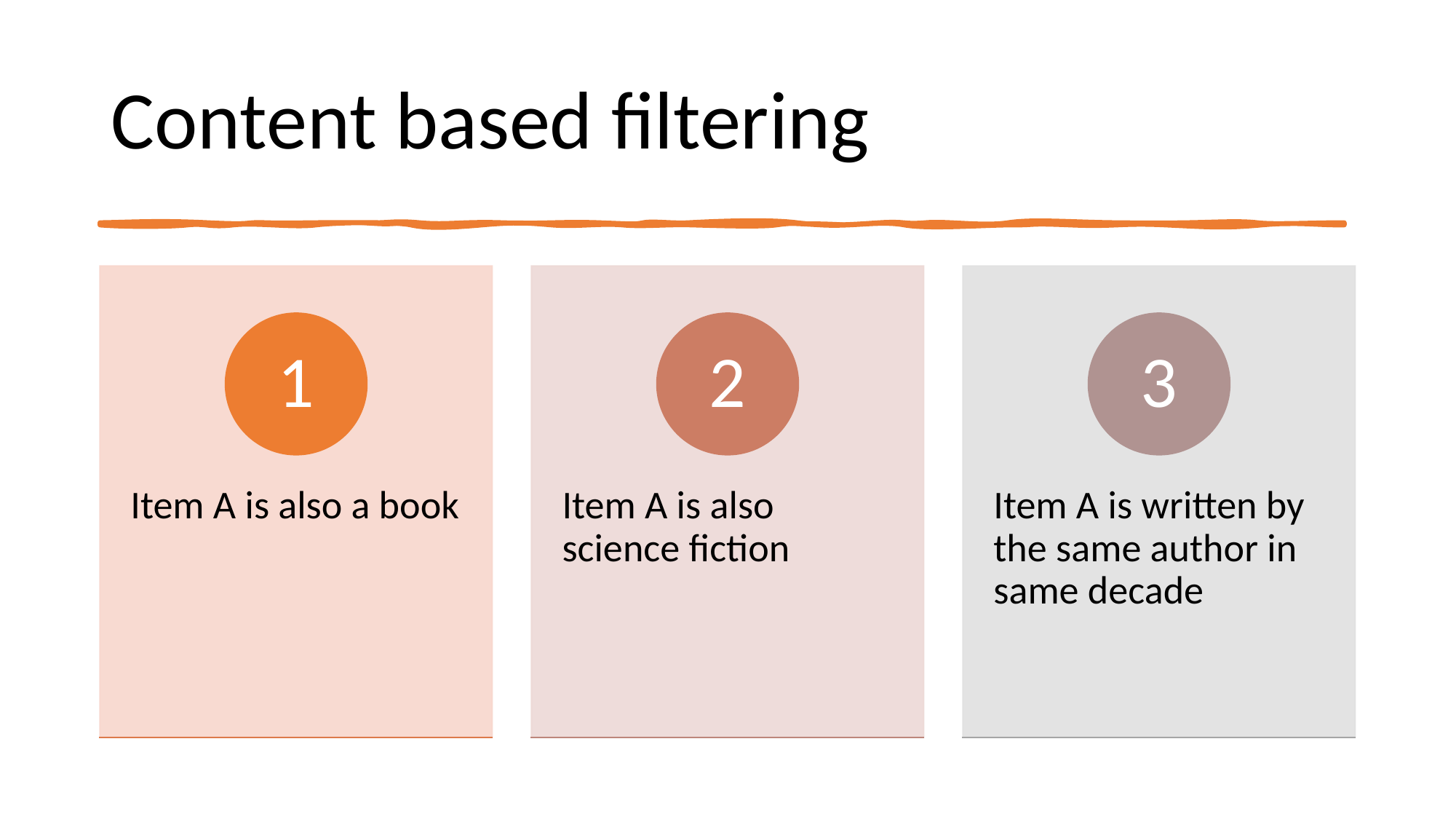

# Content based filtering

Item A is also a book
1
Item A is also science fiction
2
Item A is written by the same author in same decade
3